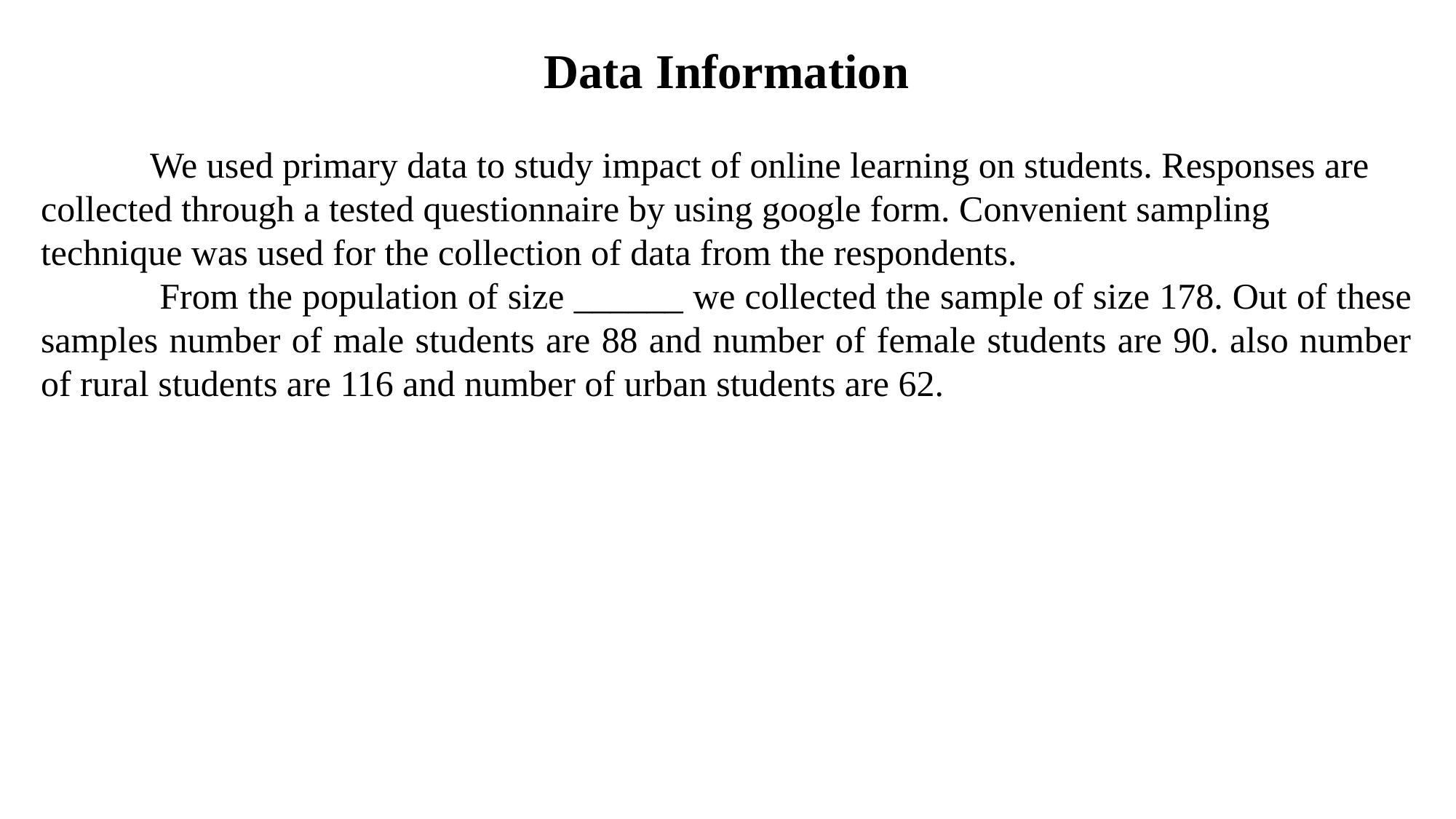

Data Information

	We used primary data to study impact of online learning on students. Responses are collected through a tested questionnaire by using google form. Convenient sampling technique was used for the collection of data from the respondents.
	 From the population of size ______ we collected the sample of size 178. Out of these samples number of male students are 88 and number of female students are 90. also number of rural students are 116 and number of urban students are 62.